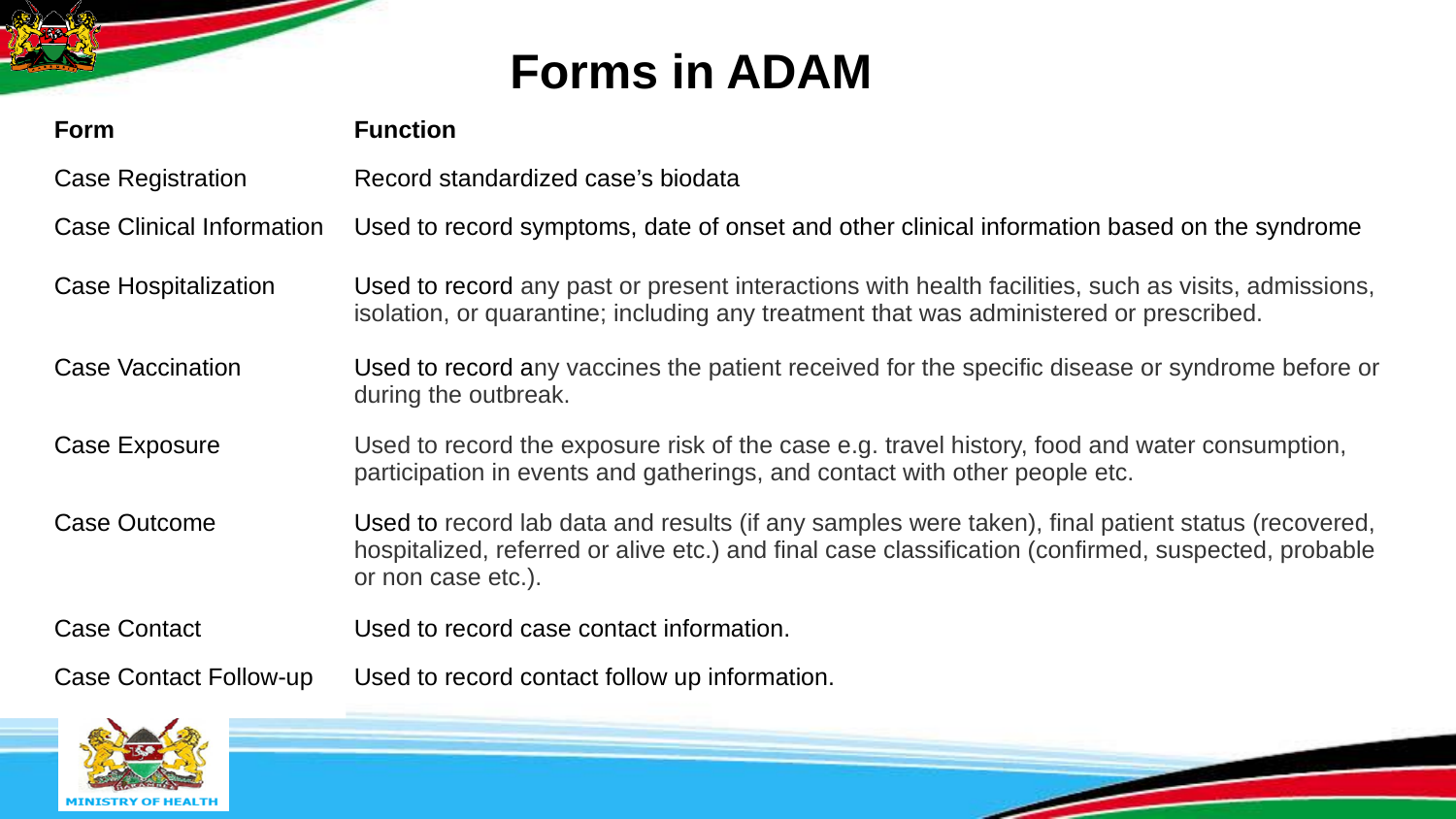

Forms in ADAM
| Form | Function |
| --- | --- |
| Case Registration | Record standardized case’s biodata |
| Case Clinical Information | Used to record symptoms, date of onset and other clinical information based on the syndrome |
| Case Hospitalization | Used to record any past or present interactions with health facilities, such as visits, admissions, isolation, or quarantine; including any treatment that was administered or prescribed. |
| Case Vaccination | Used to record any vaccines the patient received for the specific disease or syndrome before or during the outbreak. |
| Case Exposure | Used to record the exposure risk of the case e.g. travel history, food and water consumption, participation in events and gatherings, and contact with other people etc. |
| Case Outcome | Used to record lab data and results (if any samples were taken), final patient status (recovered, hospitalized, referred or alive etc.) and final case classification (confirmed, suspected, probable or non case etc.). |
| Case Contact | Used to record case contact information. |
| Case Contact Follow-up | Used to record contact follow up information. |